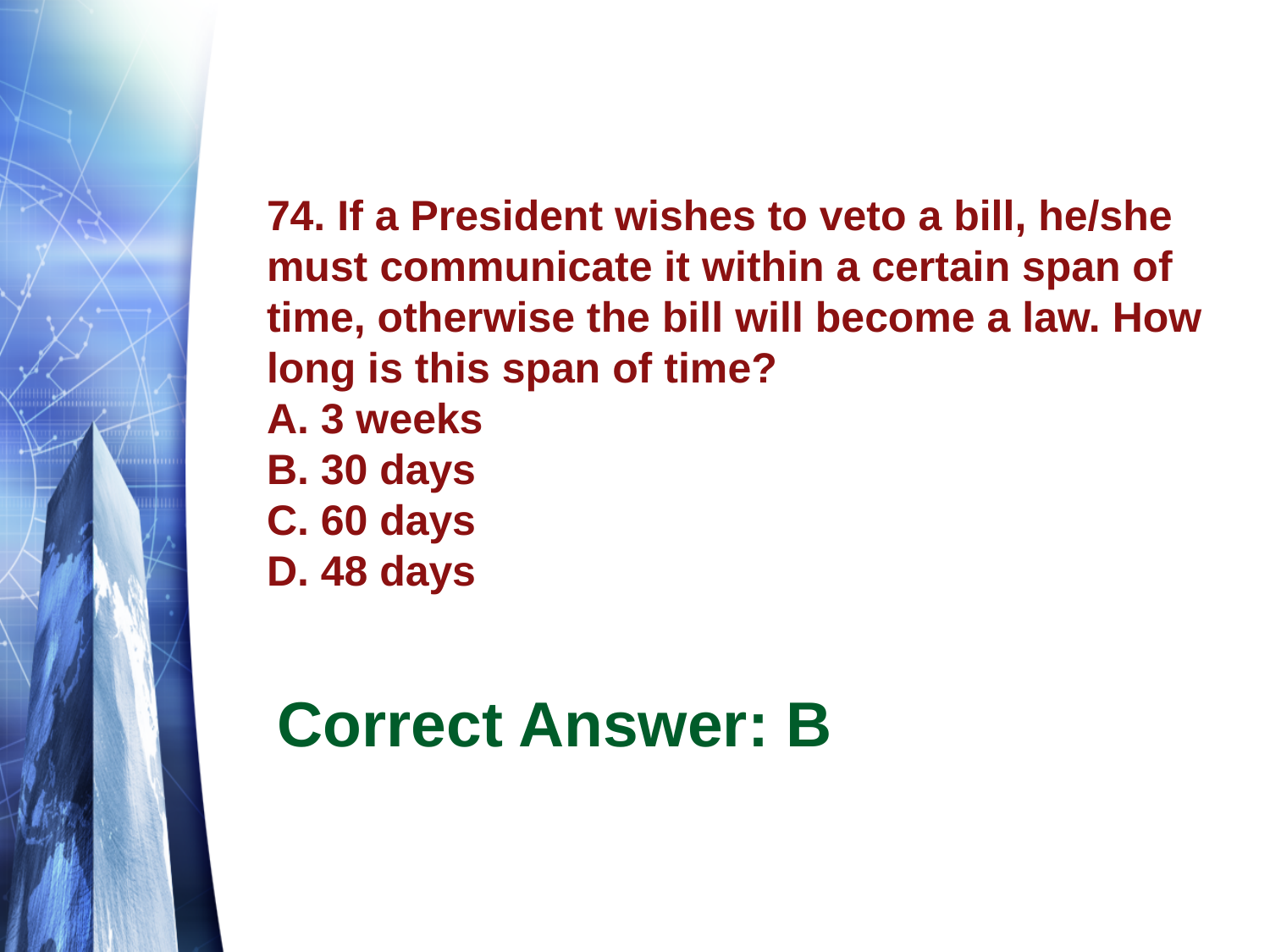

# 74. If a President wishes to veto a bill, he/she must communicate it within a certain span of time, otherwise the bill will become a law. How long is this span of time? A. 3 weeks B. 30 days C. 60 days D. 48 days
Correct Answer: B